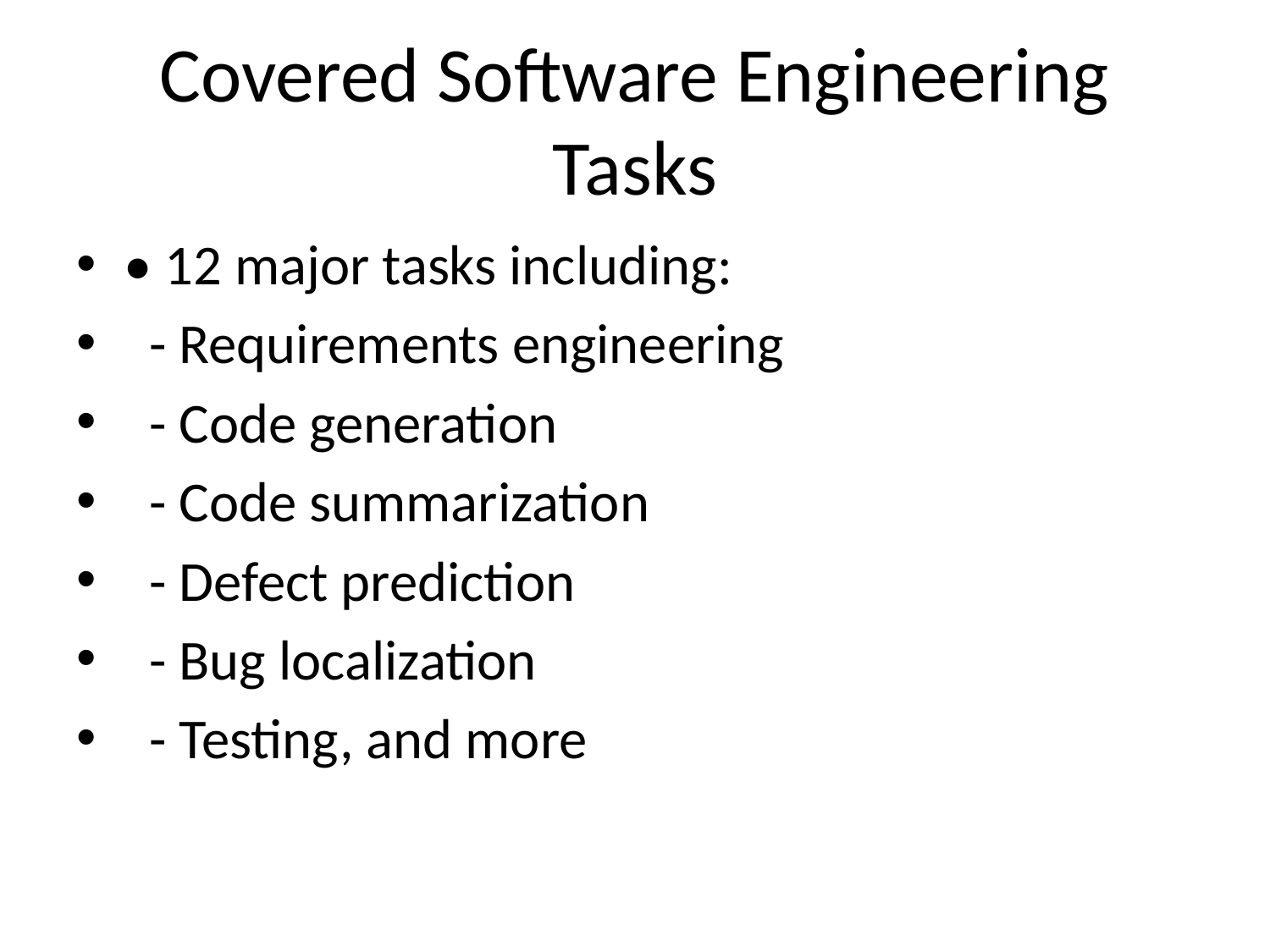

# Covered Software Engineering Tasks
• 12 major tasks including:
  - Requirements engineering
  - Code generation
  - Code summarization
  - Defect prediction
  - Bug localization
  - Testing, and more